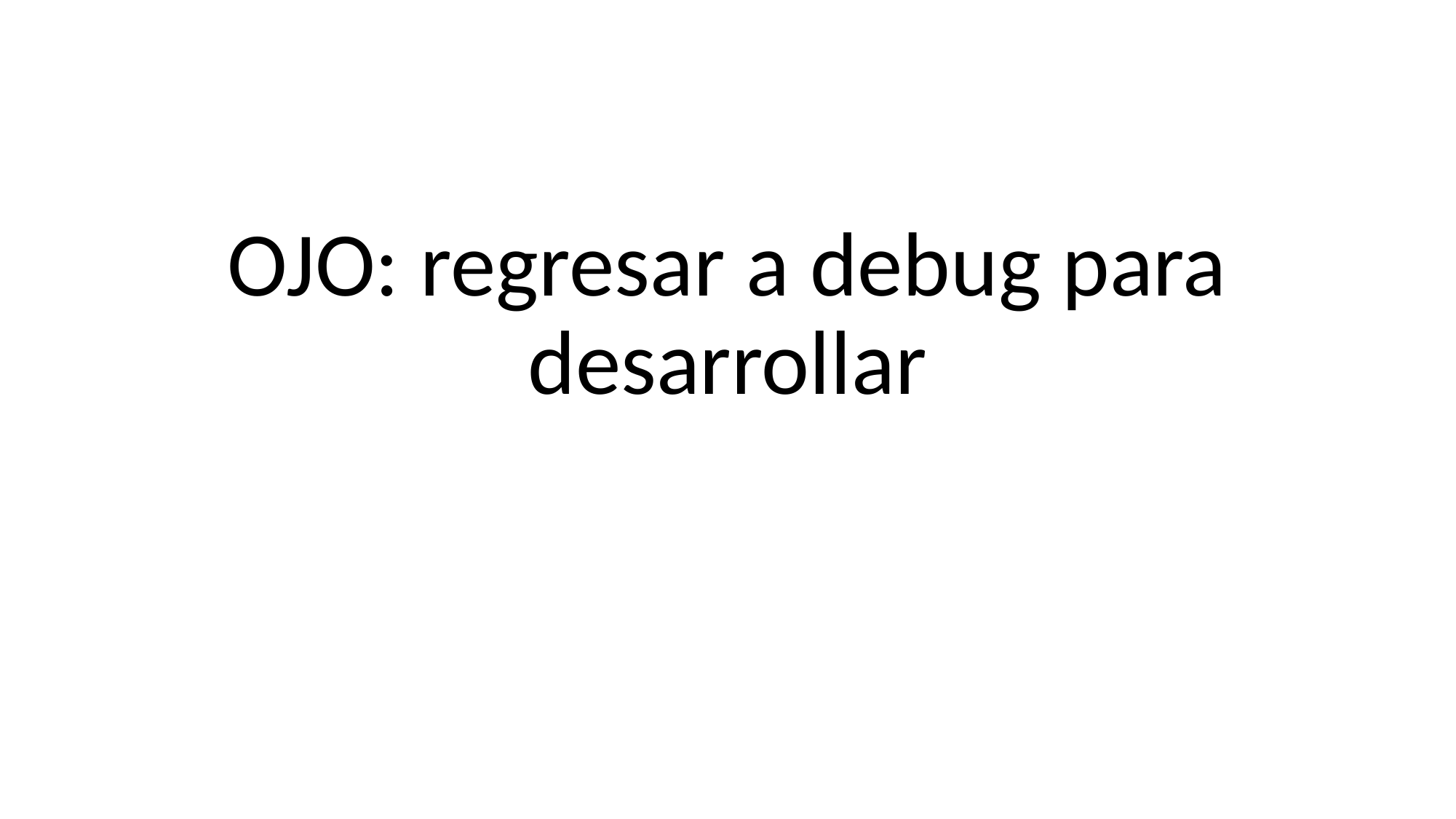

# OJO: regresar a debug para desarrollar